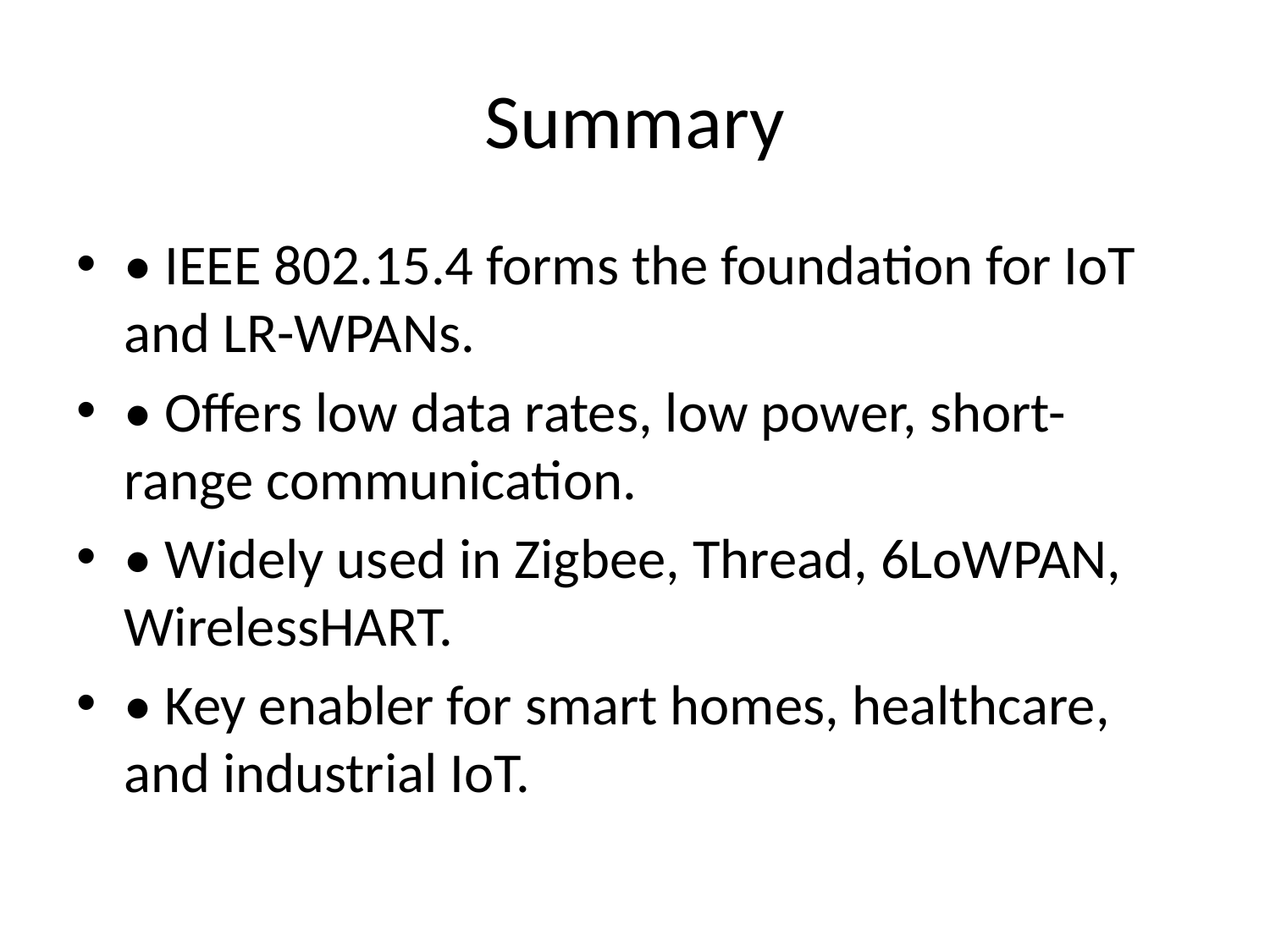

# Summary
• IEEE 802.15.4 forms the foundation for IoT and LR-WPANs.
• Offers low data rates, low power, short-range communication.
• Widely used in Zigbee, Thread, 6LoWPAN, WirelessHART.
• Key enabler for smart homes, healthcare, and industrial IoT.